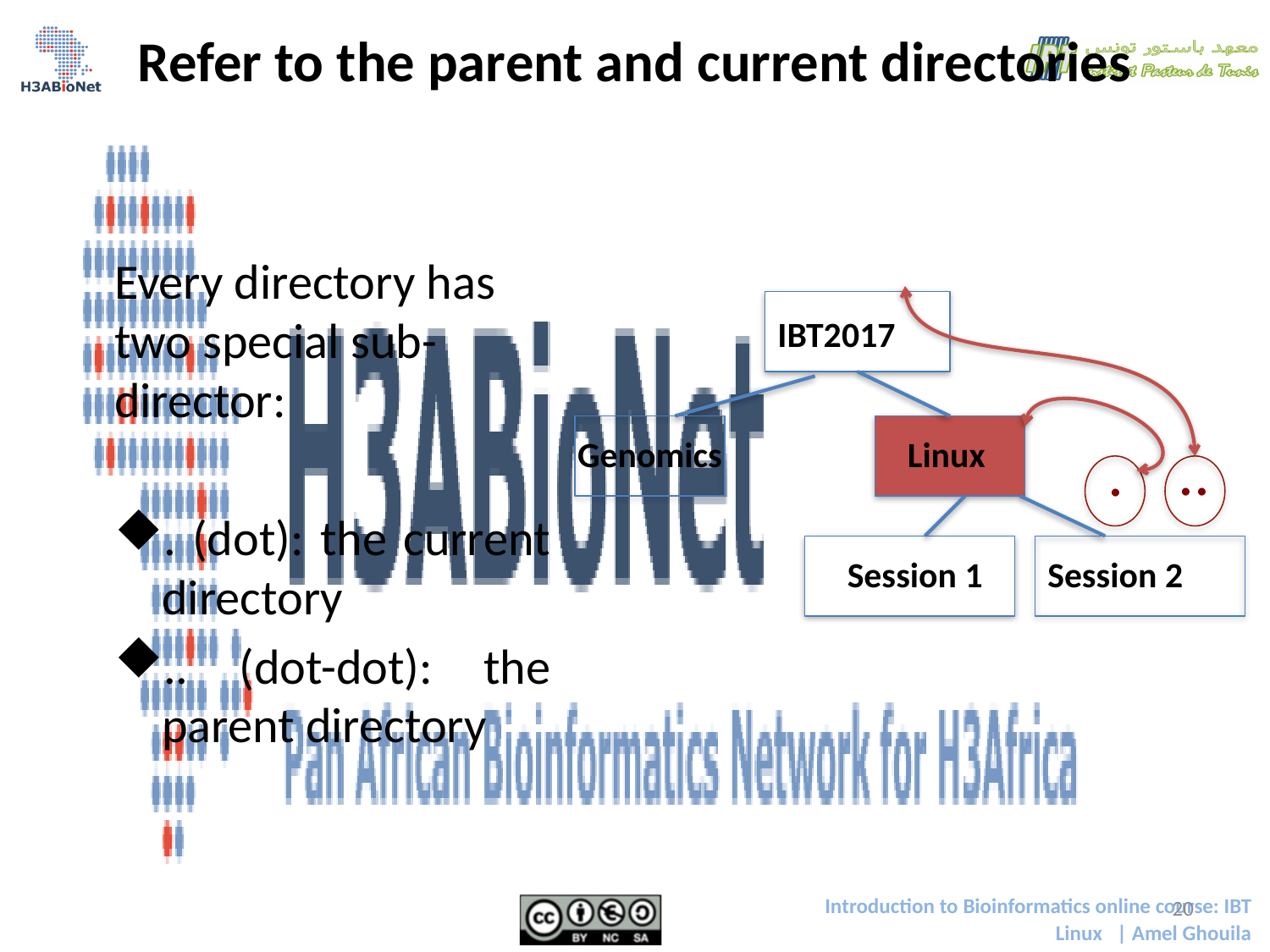

Refer to the parent and current directories
Refer to the parent and current directories

Every directory has two special sub-director:

. (dot): the current directory
.. (dot-dot): the parent directory

IBT2017

Genomics
Linux
..
.

Session 1
Session 2
20